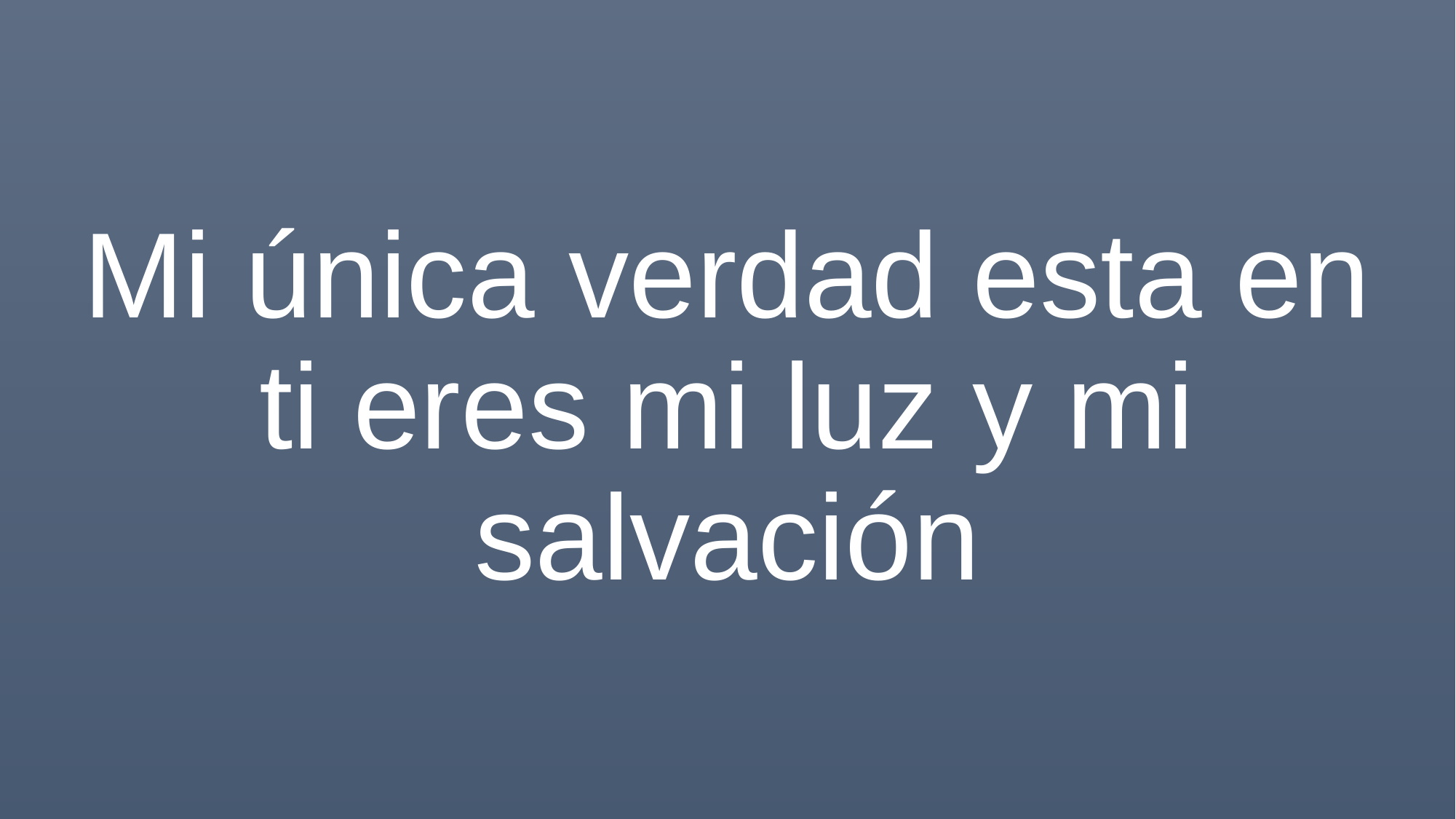

Mi única verdad esta en ti eres mi luz y mi salvación